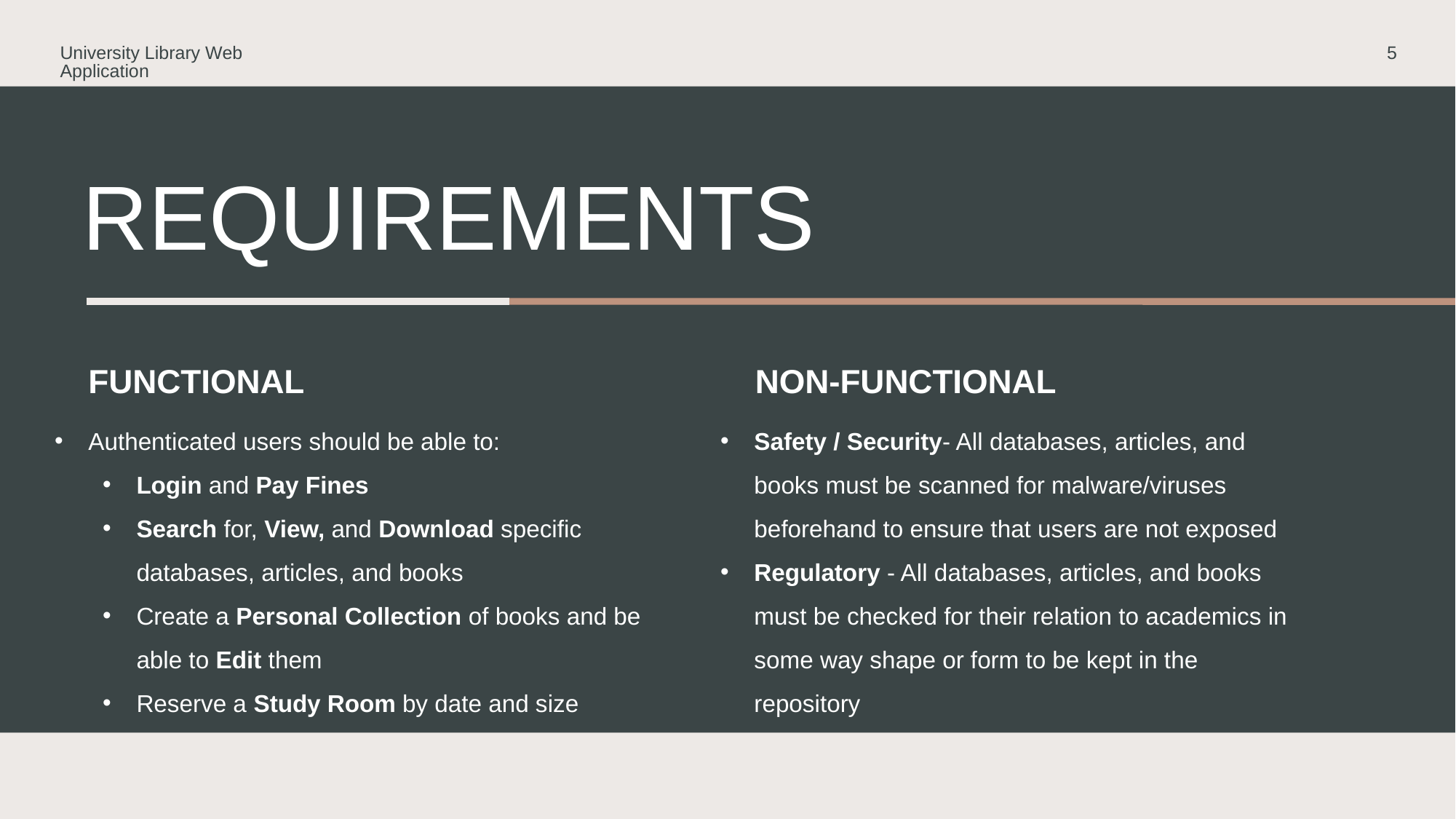

University Library Web Application
5
# Requirements
FUNCTIONAL
NON-FUNCTIONAL
Authenticated users should be able to:
Login and Pay Fines
Search for, View, and Download specific databases, articles, and books
Create a Personal Collection of books and be able to Edit them
Reserve a Study Room by date and size

Safety / Security- All databases, articles, and books must be scanned for malware/viruses beforehand to ensure that users are not exposed
Regulatory - All databases, articles, and books must be checked for their relation to academics in some way shape or form to be kept in the repository